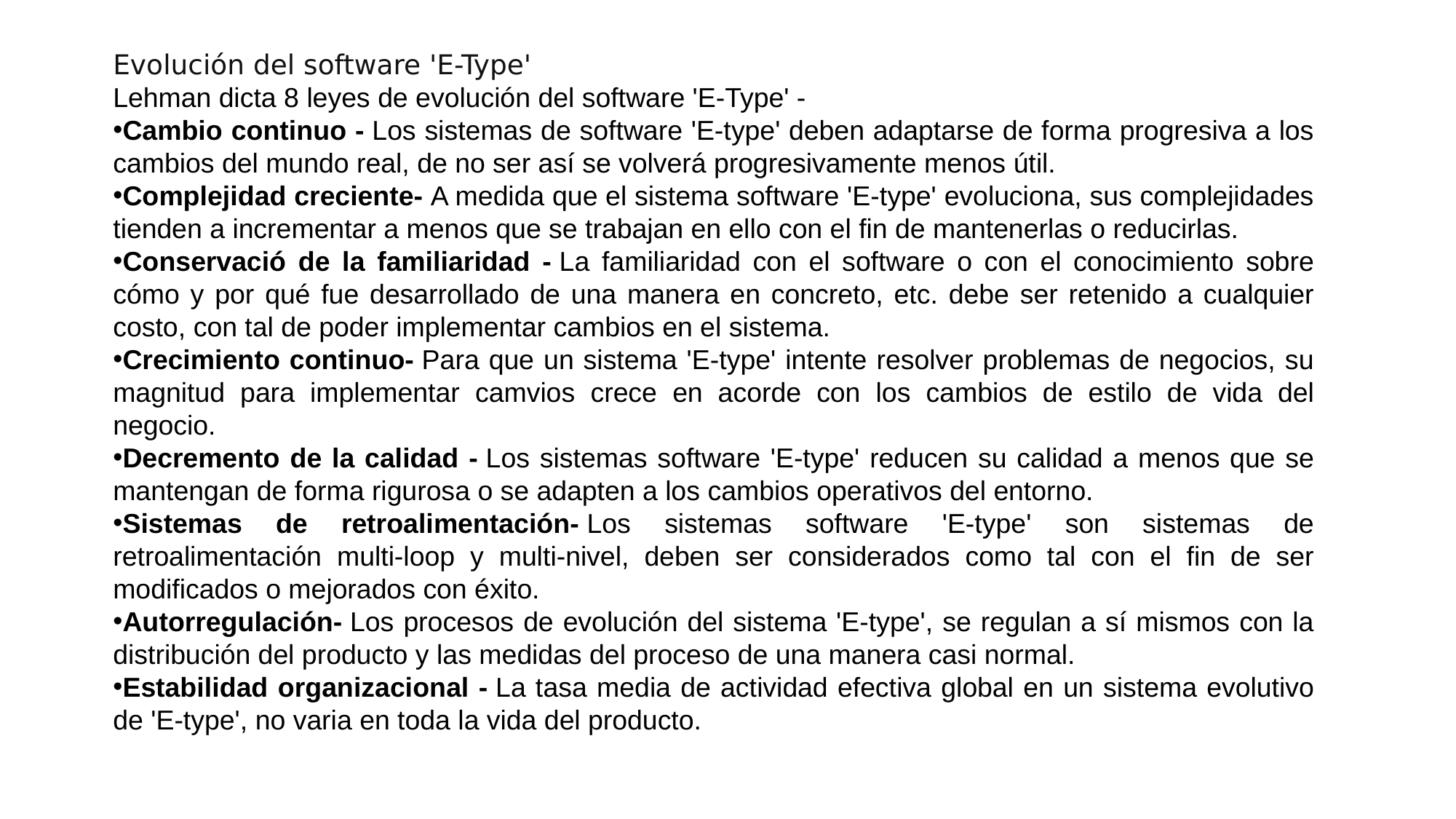

Evolución del software 'E-Type'
Lehman dicta 8 leyes de evolución del software 'E-Type' -
Cambio continuo - Los sistemas de software 'E-type' deben adaptarse de forma progresiva a los cambios del mundo real, de no ser así se volverá progresivamente menos útil.
Complejidad creciente- A medida que el sistema software 'E-type' evoluciona, sus complejidades tienden a incrementar a menos que se trabajan en ello con el fin de mantenerlas o reducirlas.
Conservació de la familiaridad - La familiaridad con el software o con el conocimiento sobre cómo y por qué fue desarrollado de una manera en concreto, etc. debe ser retenido a cualquier costo, con tal de poder implementar cambios en el sistema.
Crecimiento continuo- Para que un sistema 'E-type' intente resolver problemas de negocios, su magnitud para implementar camvios crece en acorde con los cambios de estilo de vida del negocio.
Decremento de la calidad - Los sistemas software 'E-type' reducen su calidad a menos que se mantengan de forma rigurosa o se adapten a los cambios operativos del entorno.
Sistemas de retroalimentación- Los sistemas software 'E-type' son sistemas de retroalimentación multi-loop y multi-nivel, deben ser considerados como tal con el fin de ser modificados o mejorados con éxito.
Autorregulación- Los procesos de evolución del sistema 'E-type', se regulan a sí mismos con la distribución del producto y las medidas del proceso de una manera casi normal.
Estabilidad organizacional - La tasa media de actividad efectiva global en un sistema evolutivo de 'E-type', no varia en toda la vida del producto.